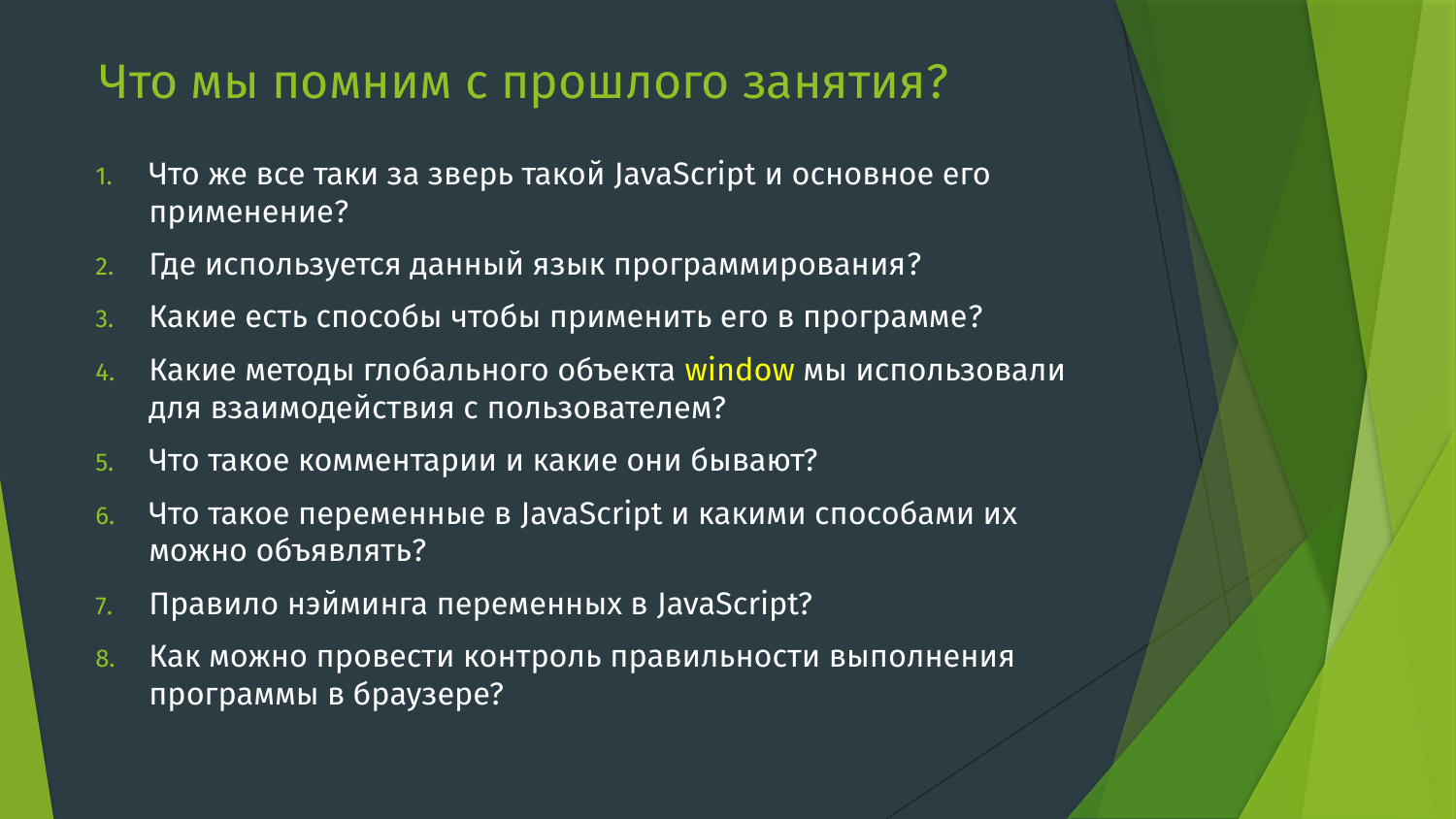

# Что мы помним с прошлого занятия?
Что же все таки за зверь такой JavaScript и основное его применение?
Где используется данный язык программирования?
Какие есть способы чтобы применить его в программе?
Какие методы глобального объекта window мы использовали для взаимодействия с пользователем?
Что такое комментарии и какие они бывают?
Что такое переменные в JavaScript и какими способами их можно объявлять?
Правило нэйминга переменных в JavaScript?
Как можно провести контроль правильности выполнения программы в браузере?